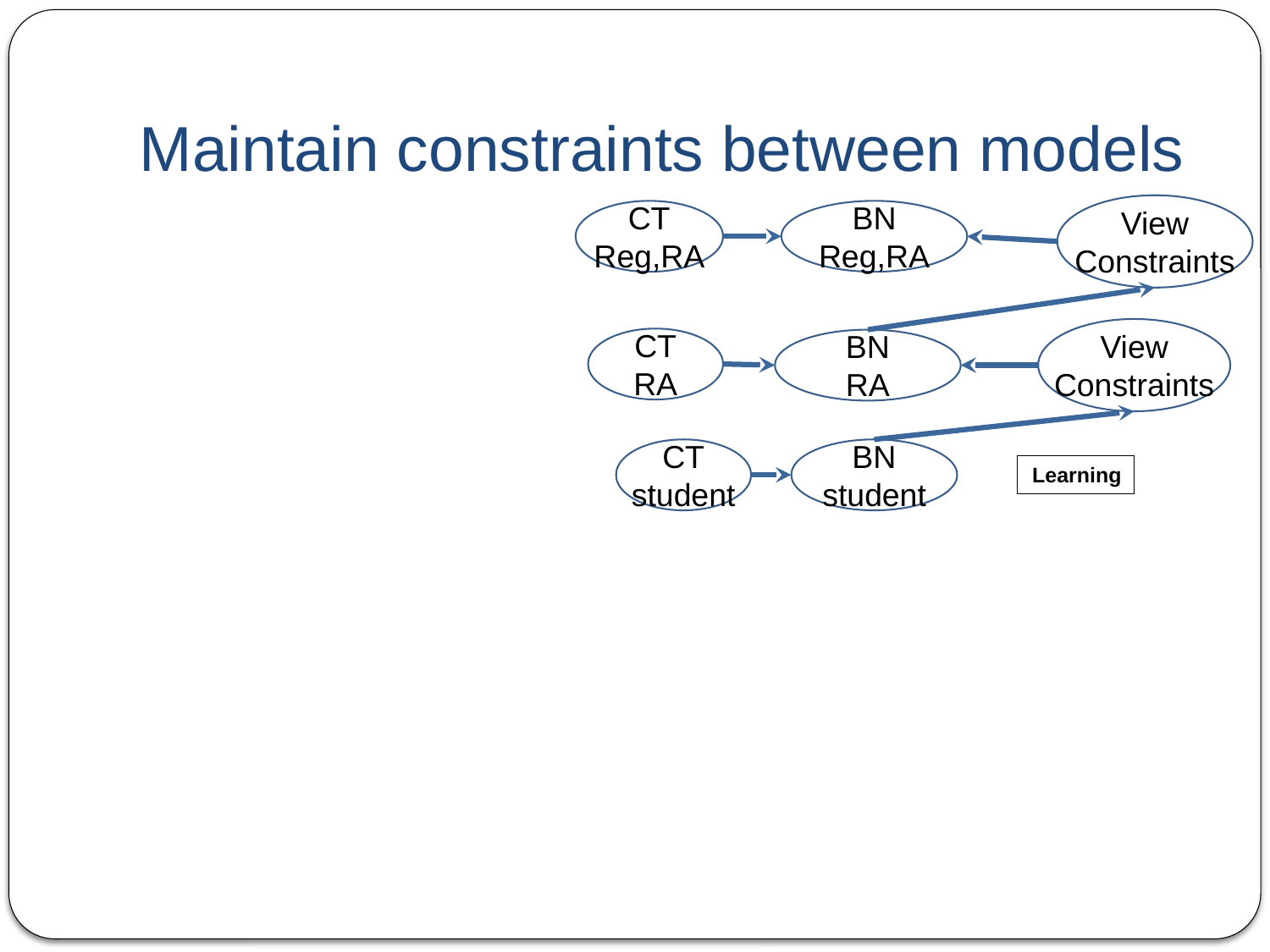

# Maintain constraints between models
View
Constraints
CT
Reg,RA
BN
Reg,RA

View
Constraints
CT
RA
BN
RA
BN
student
CT
student
Learning